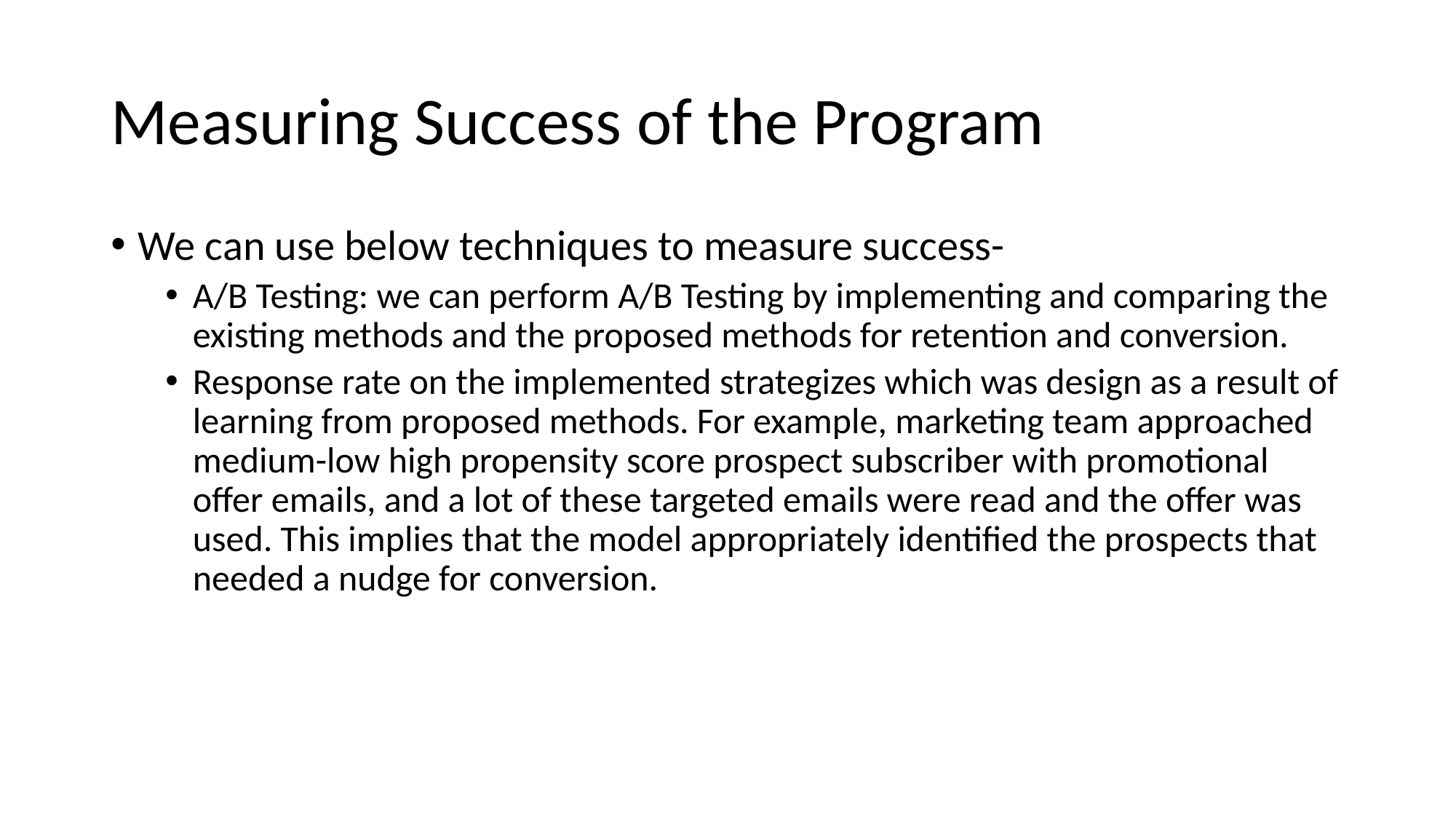

# Measuring Success of the Program
We can use below techniques to measure success-
A/B Testing: we can perform A/B Testing by implementing and comparing the existing methods and the proposed methods for retention and conversion.
Response rate on the implemented strategizes which was design as a result of learning from proposed methods. For example, marketing team approached medium-low high propensity score prospect subscriber with promotional offer emails, and a lot of these targeted emails were read and the offer was used. This implies that the model appropriately identified the prospects that needed a nudge for conversion.